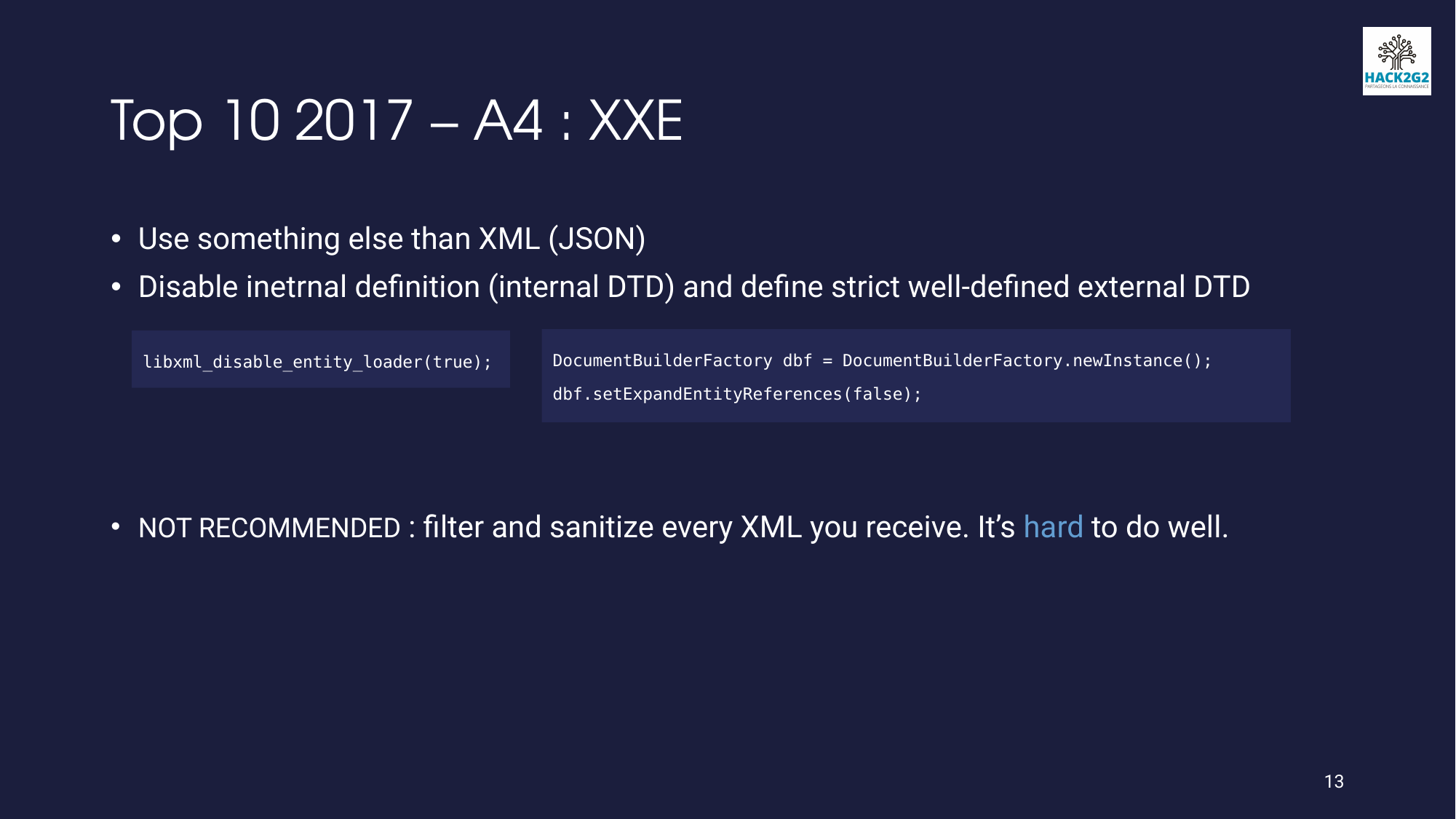

# Top 10 2017 – A4 : XXE
Use something else than XML (JSON)
Disable inetrnal definition (internal DTD) and define strict well-defined external DTD

NOT RECOMMENDED : filter and sanitize every XML you receive. It’s hard to do well.

DocumentBuilderFactory dbf = DocumentBuilderFactory.newInstance();
dbf.setExpandEntityReferences(false);
libxml_disable_entity_loader(true);
13